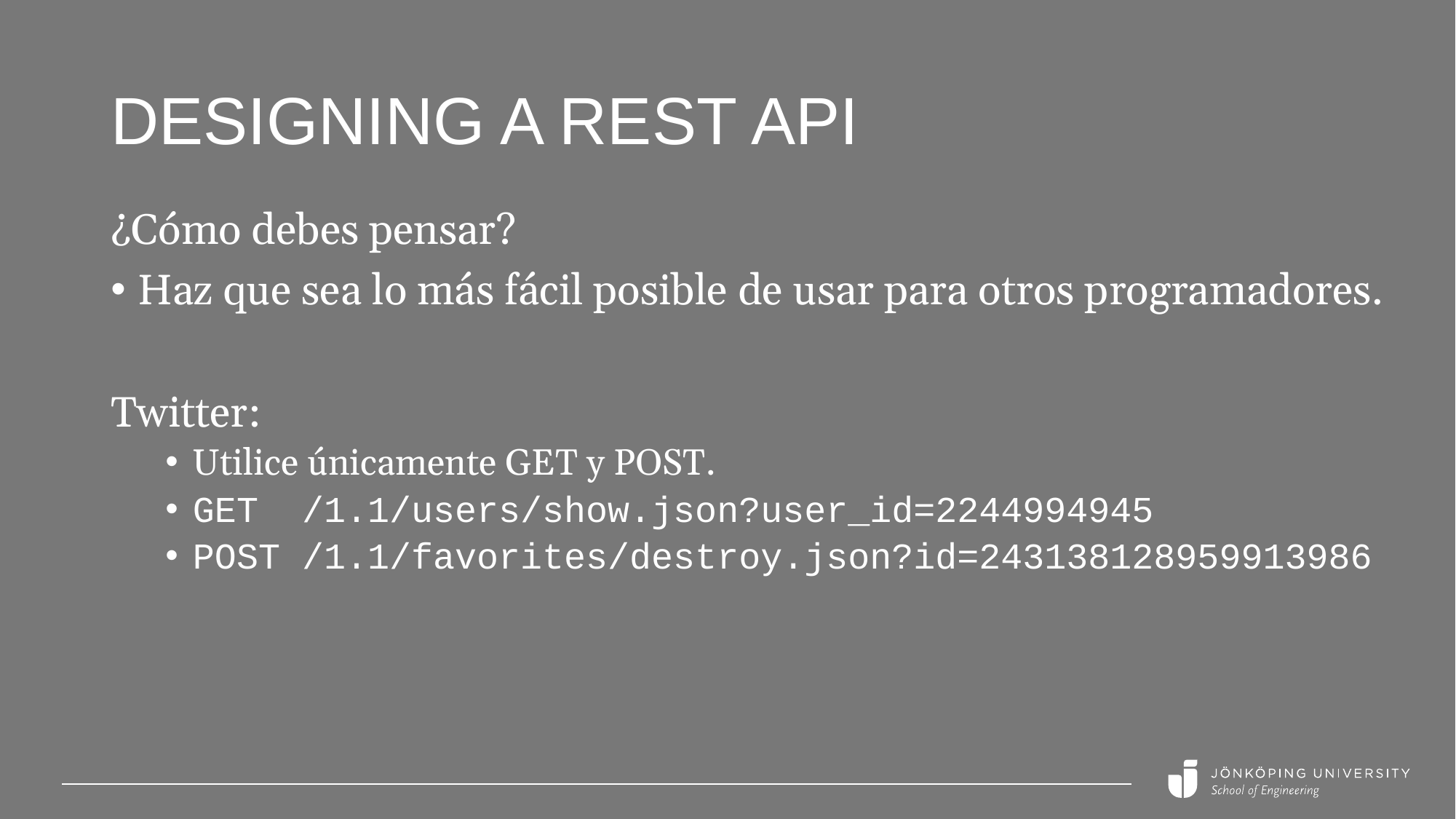

# Designing a REST api
¿Cómo debes pensar?
Haz que sea lo más fácil posible de usar para otros programadores.

Twitter:
Utilice únicamente GET y POST.
GET  /1.1/users/show.json?user_id=2244994945
POST /1.1/favorites/destroy.json?id=243138128959913986